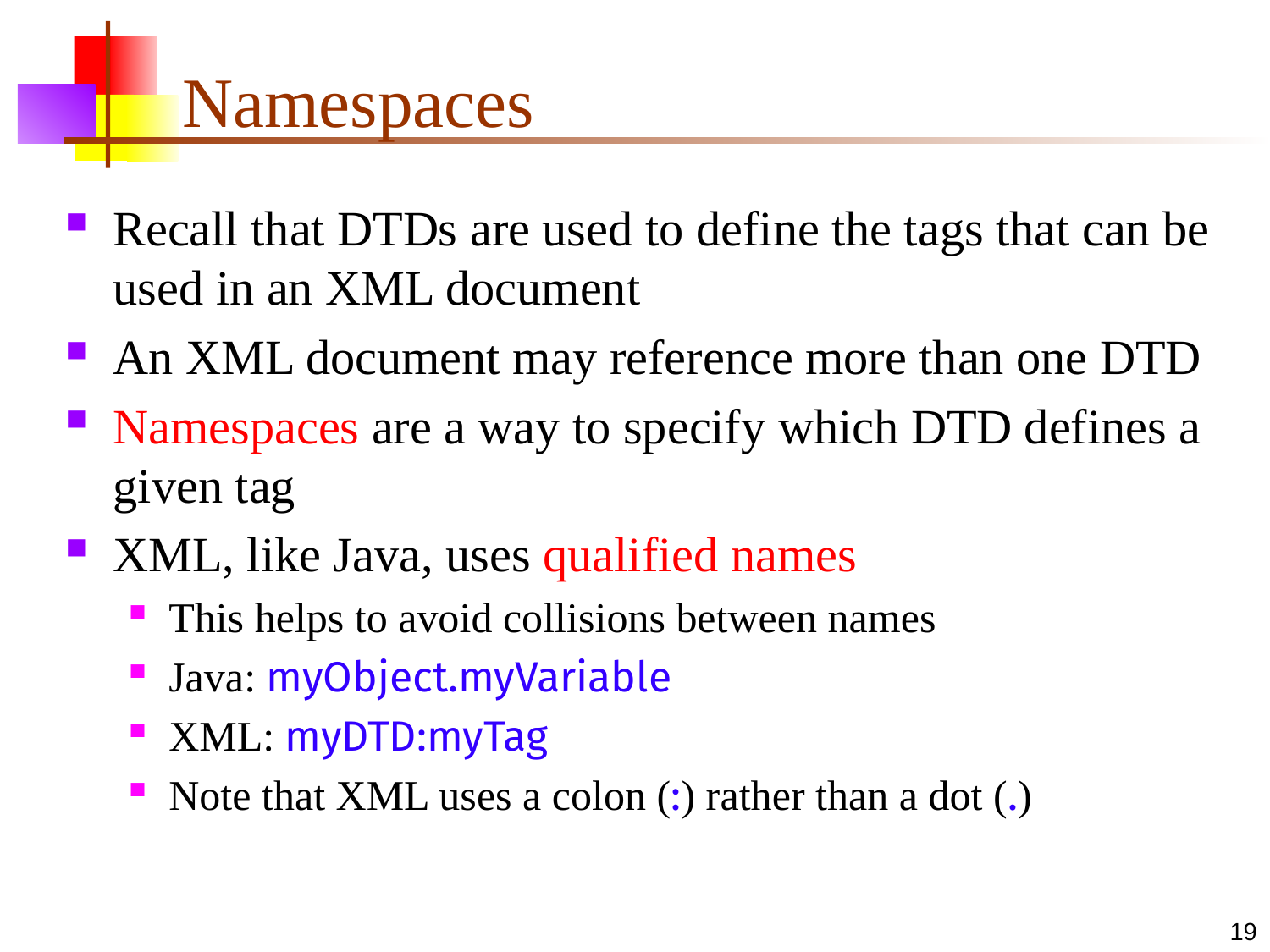

# Namespaces
Recall that DTDs are used to define the tags that can be used in an XML document
An XML document may reference more than one DTD
Namespaces are a way to specify which DTD defines a given tag
XML, like Java, uses qualified names
This helps to avoid collisions between names
Java: myObject.myVariable
XML: myDTD:myTag
Note that XML uses a colon (:) rather than a dot (.)
19